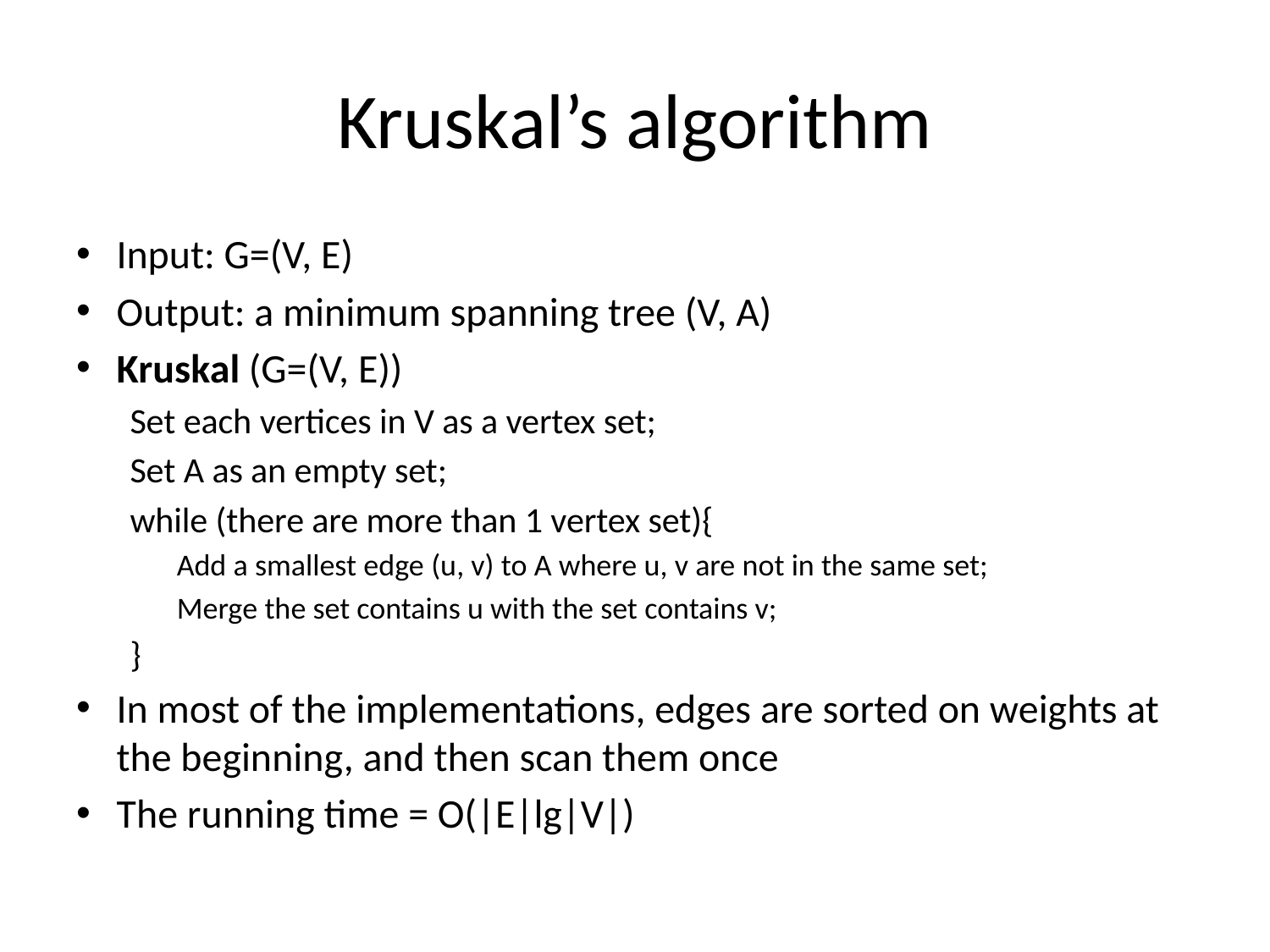

# Kruskal’s algorithm
Input: G=(V, E)
Output: a minimum spanning tree (V, A)
Kruskal (G=(V, E))
Set each vertices in V as a vertex set;
Set A as an empty set;
while (there are more than 1 vertex set){
Add a smallest edge (u, v) to A where u, v are not in the same set;
Merge the set contains u with the set contains v;
}
In most of the implementations, edges are sorted on weights at the beginning, and then scan them once
The running time = O(|E|lg|V|)